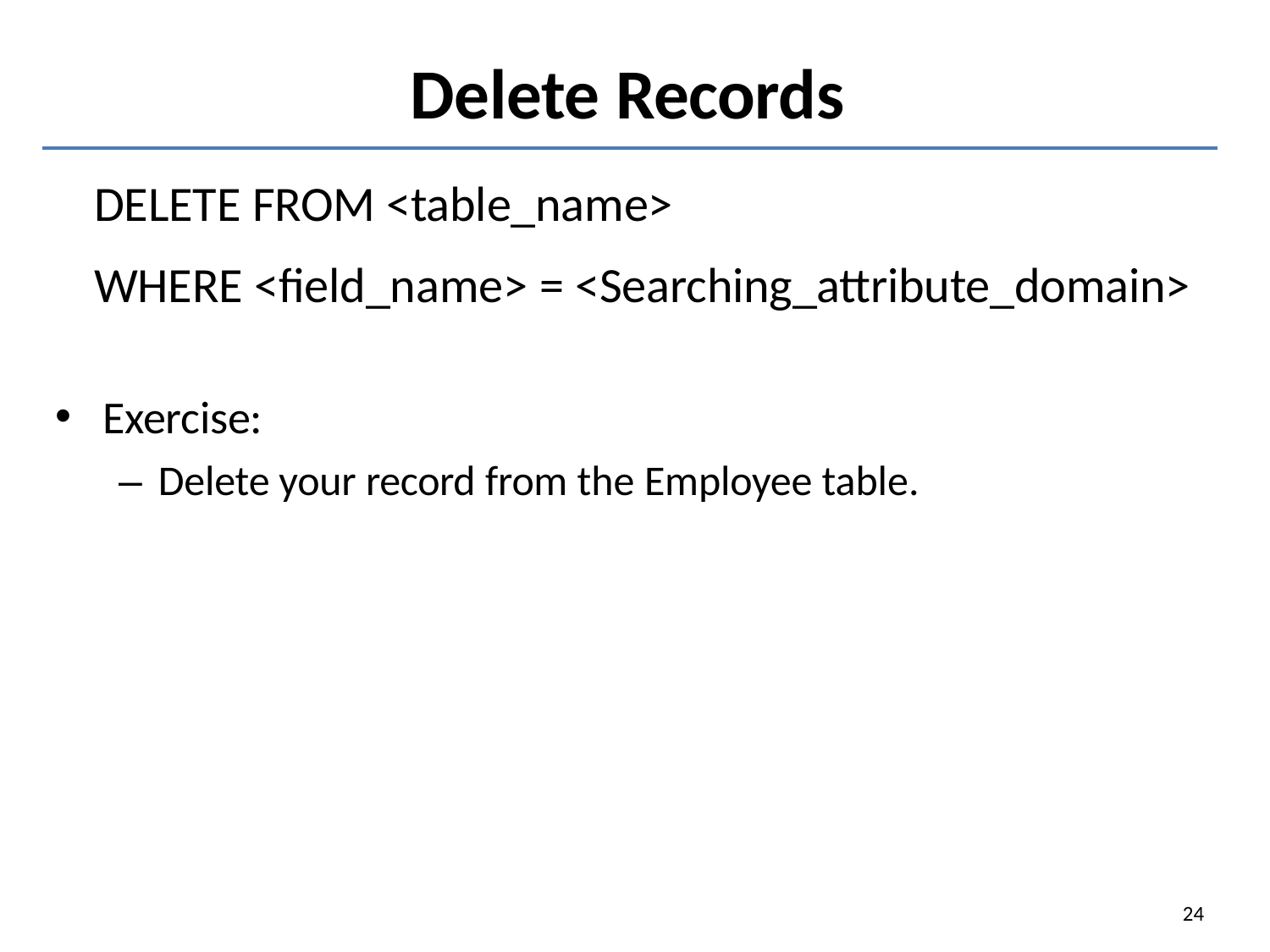

# Delete Records
DELETE FROM <table_name>
WHERE <field_name> = <Searching_attribute_domain>

Exercise:
– Delete your record from the Employee table.
24